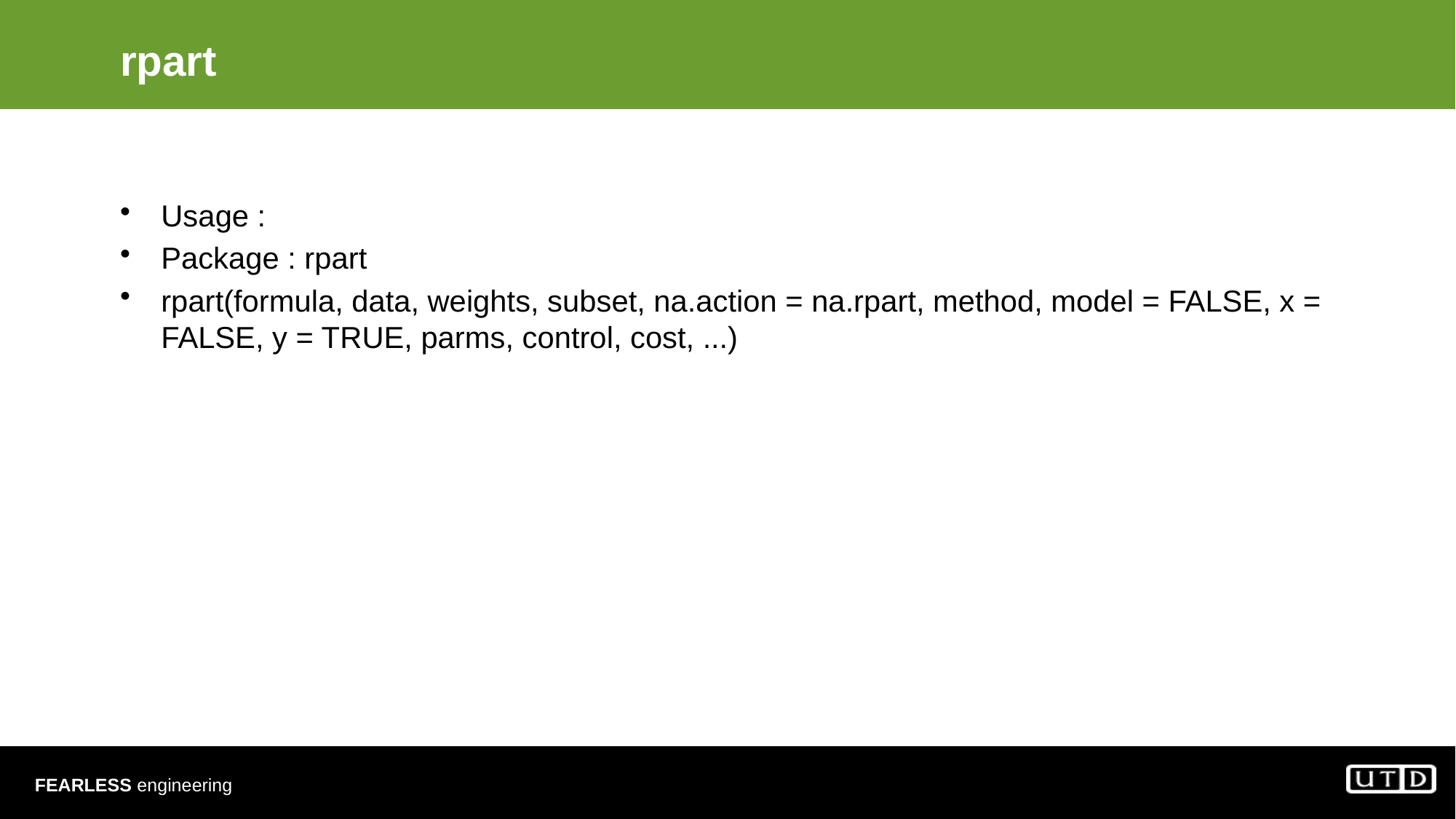

# rpart
Usage :
Package : rpart
rpart(formula, data, weights, subset, na.action = na.rpart, method, model = FALSE, x = FALSE, y = TRUE, parms, control, cost, ...)